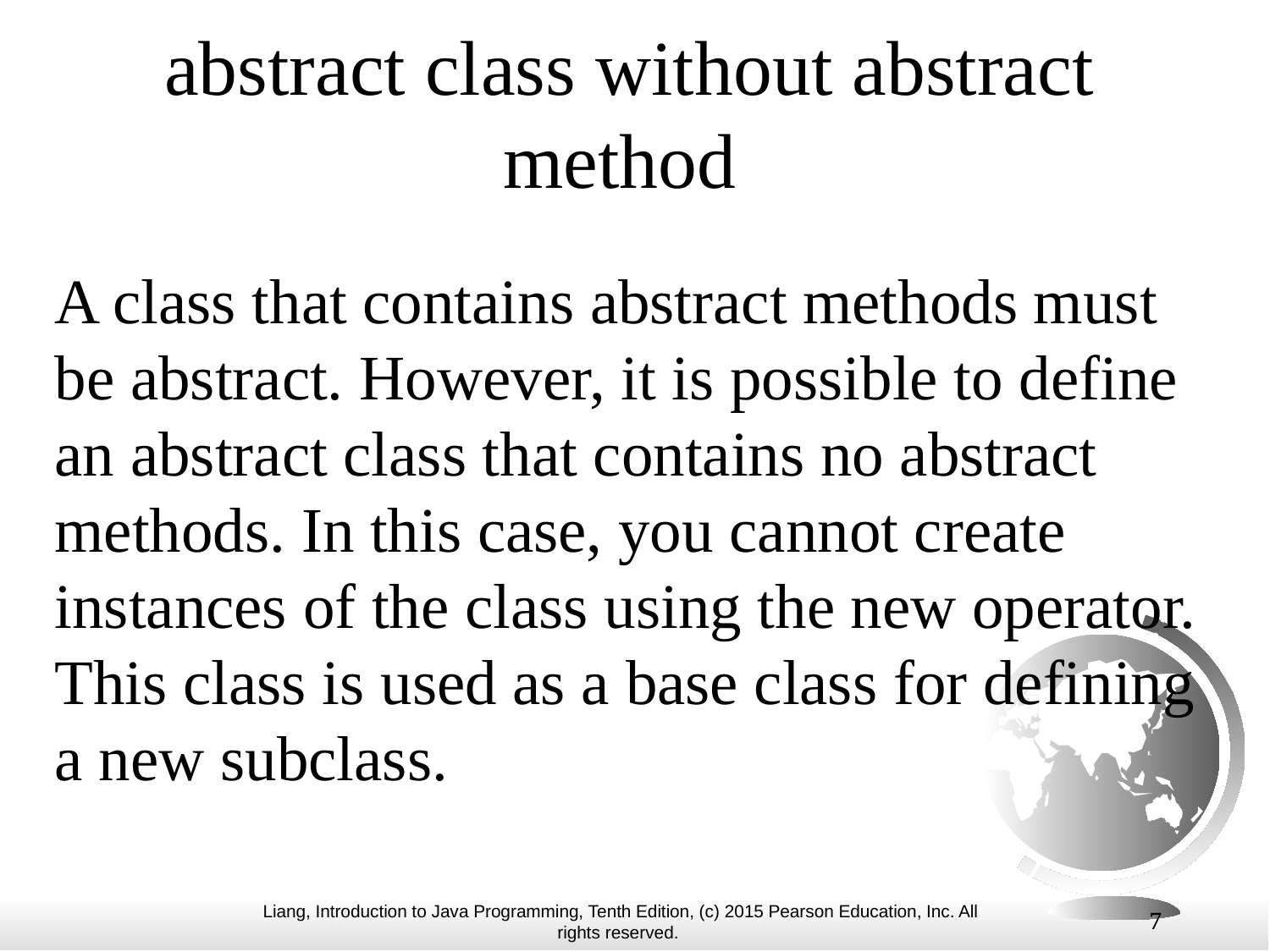

abstract class without abstract method
A class that contains abstract methods must be abstract. However, it is possible to define an abstract class that contains no abstract methods. In this case, you cannot create instances of the class using the new operator. This class is used as a base class for defining a new subclass.
7
7